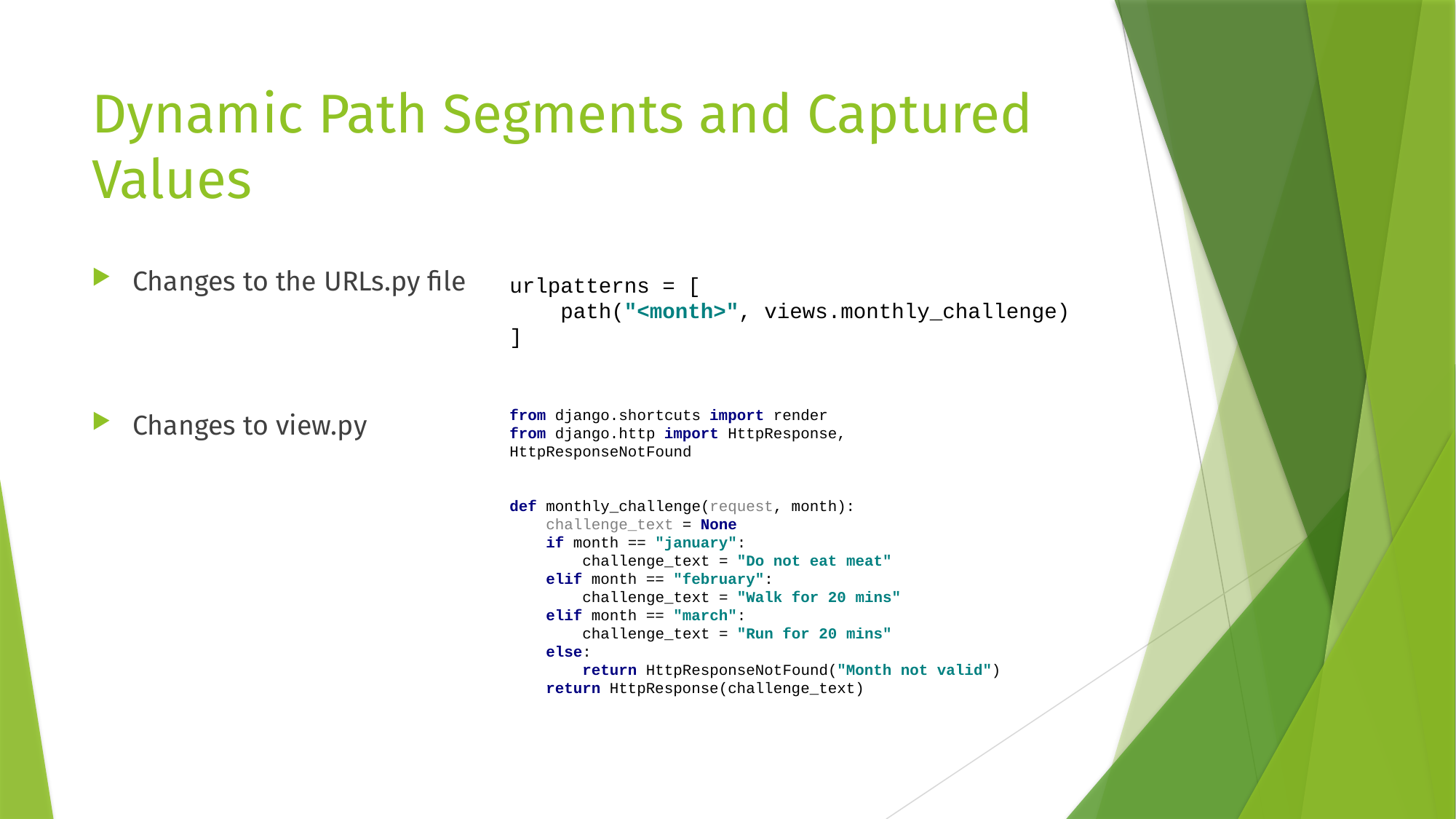

# Dynamic Path Segments and Captured Values
Changes to the URLs.py file

Changes to view.py
urlpatterns = [
    path("<month>", views.monthly_challenge)
]
from django.shortcuts import render
from django.http import HttpResponse, HttpResponseNotFound
def monthly_challenge(request, month):
    challenge_text = None
    if month == "january":
        challenge_text = "Do not eat meat"
    elif month == "february":
        challenge_text = "Walk for 20 mins"
    elif month == "march":
        challenge_text = "Run for 20 mins"
    else:
        return HttpResponseNotFound("Month not valid")
    return HttpResponse(challenge_text)